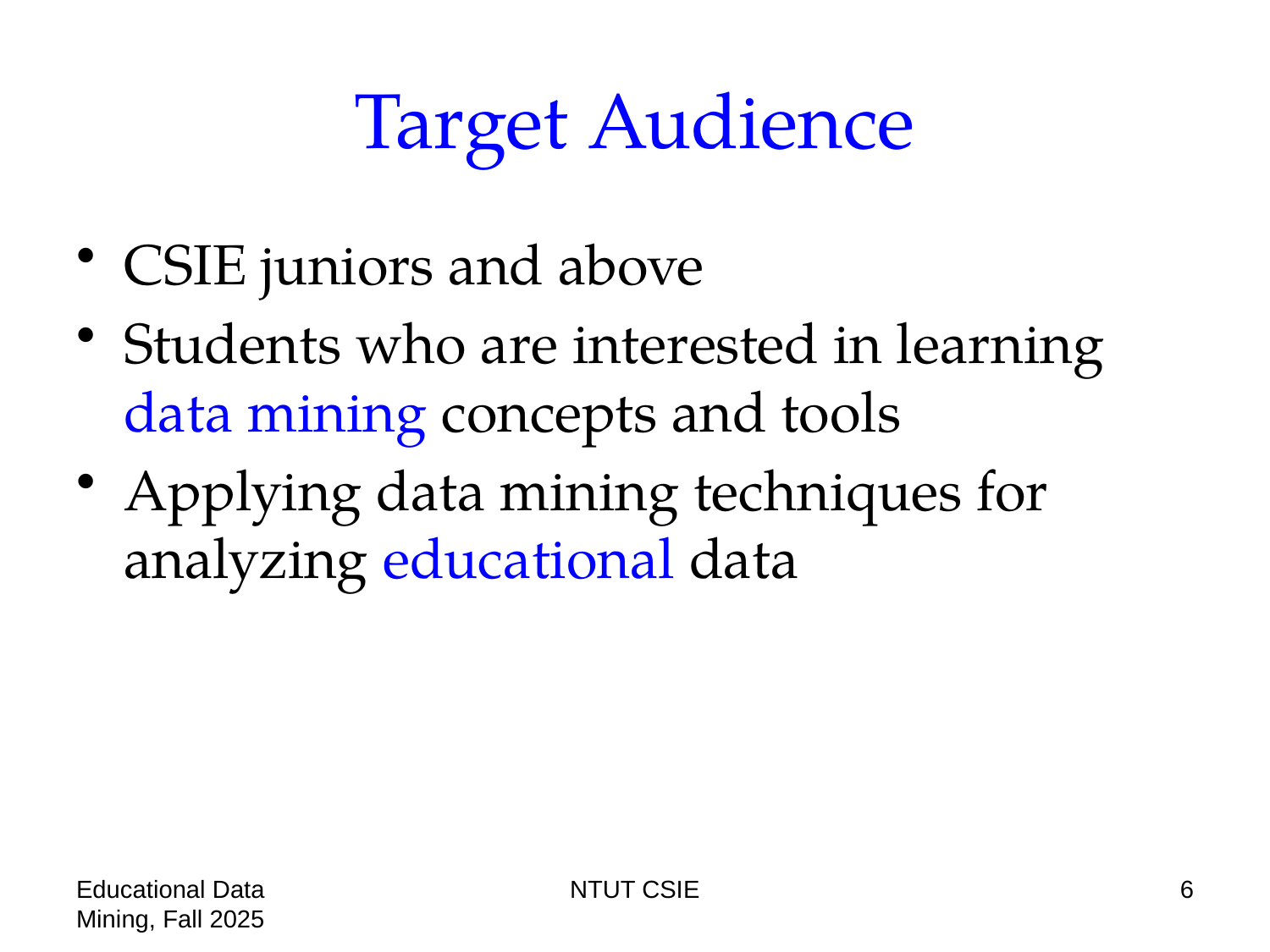

# Target Audience
CSIE juniors and above
Students who are interested in learning data mining concepts and tools
Applying data mining techniques for analyzing educational data

Educational Data Mining, Fall 2025
NTUT CSIE
6